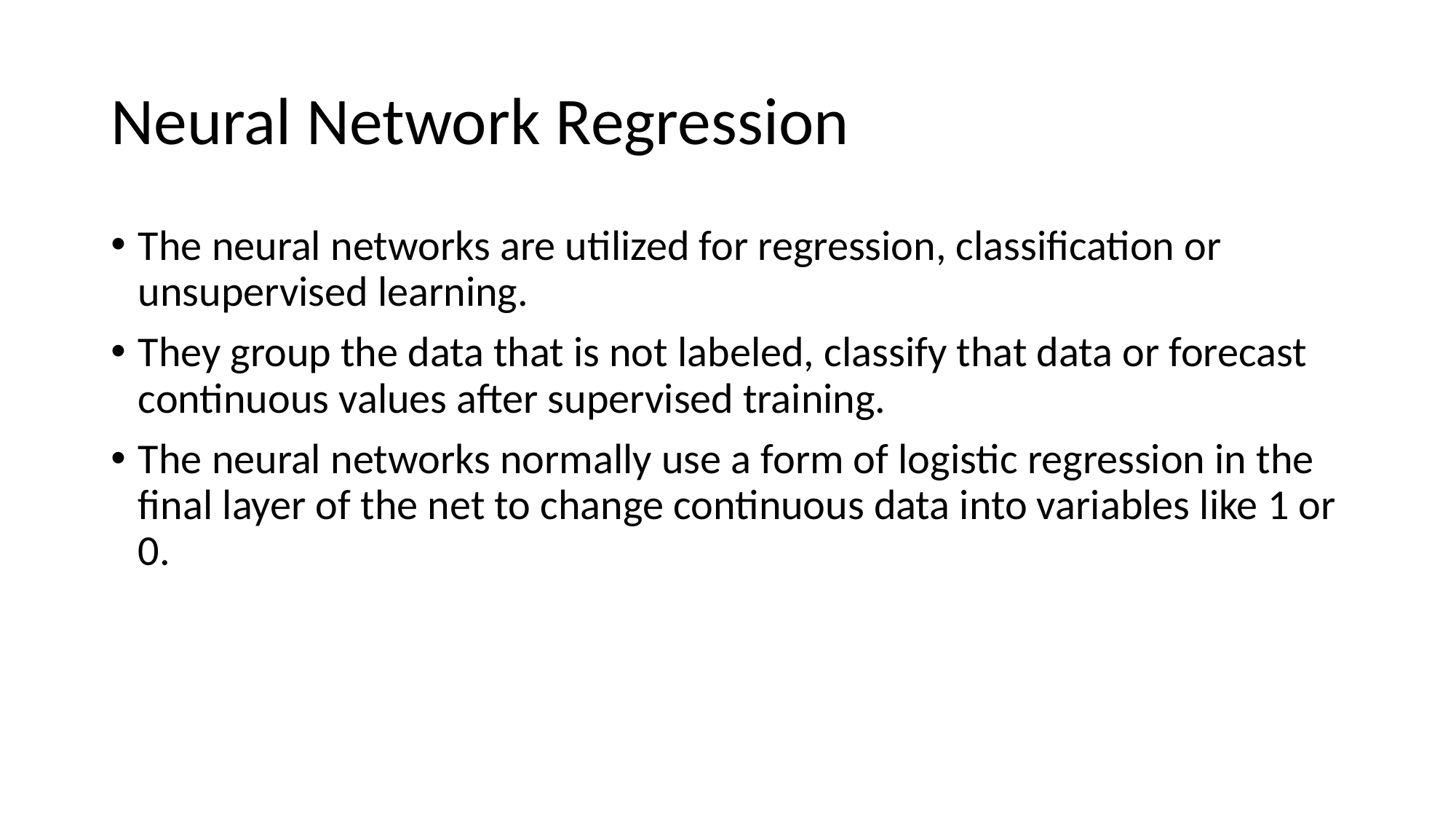

# Neural Network Regression
The neural networks are utilized for regression, classification or unsupervised learning.
They group the data that is not labeled, classify that data or forecast continuous values after supervised training.
The neural networks normally use a form of logistic regression in the final layer of the net to change continuous data into variables like 1 or 0.